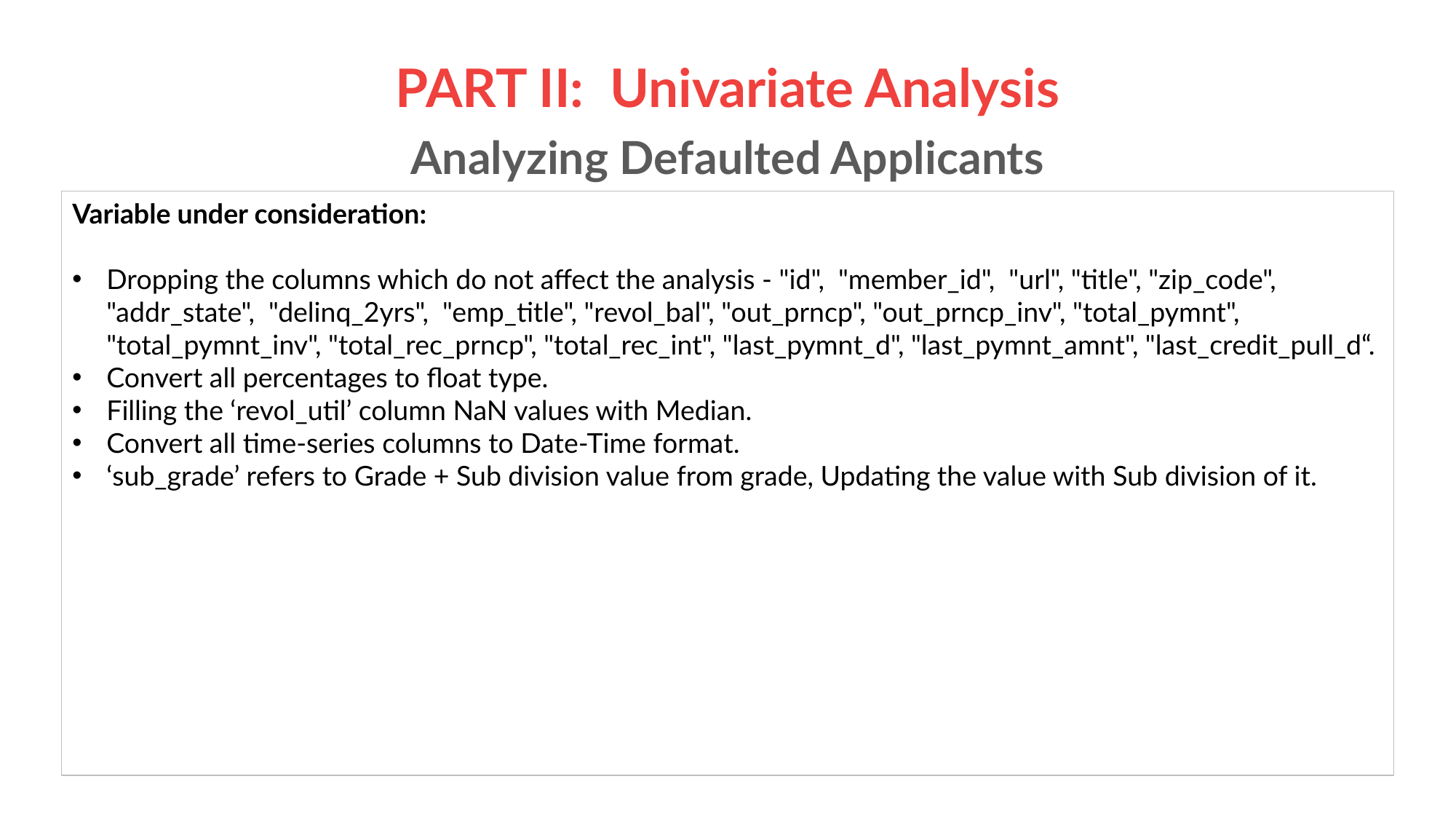

# PART II:  Univariate Analysis Analyzing Defaulted Applicants
Variable under consideration:

Dropping the columns which do not affect the analysis - "id",  "member_id",  "url", "title", "zip_code", "addr_state",  "delinq_2yrs",  "emp_title", "revol_bal", "out_prncp", "out_prncp_inv", "total_pymnt", "total_pymnt_inv", "total_rec_prncp", "total_rec_int", "last_pymnt_d", "last_pymnt_amnt", "last_credit_pull_d“.
Convert all percentages to float type.
Filling the ‘revol_util’ column NaN values with Median.
Convert all time-series columns to Date-Time format.
‘sub_grade’ refers to Grade + Sub division value from grade, Updating the value with Sub division of it.